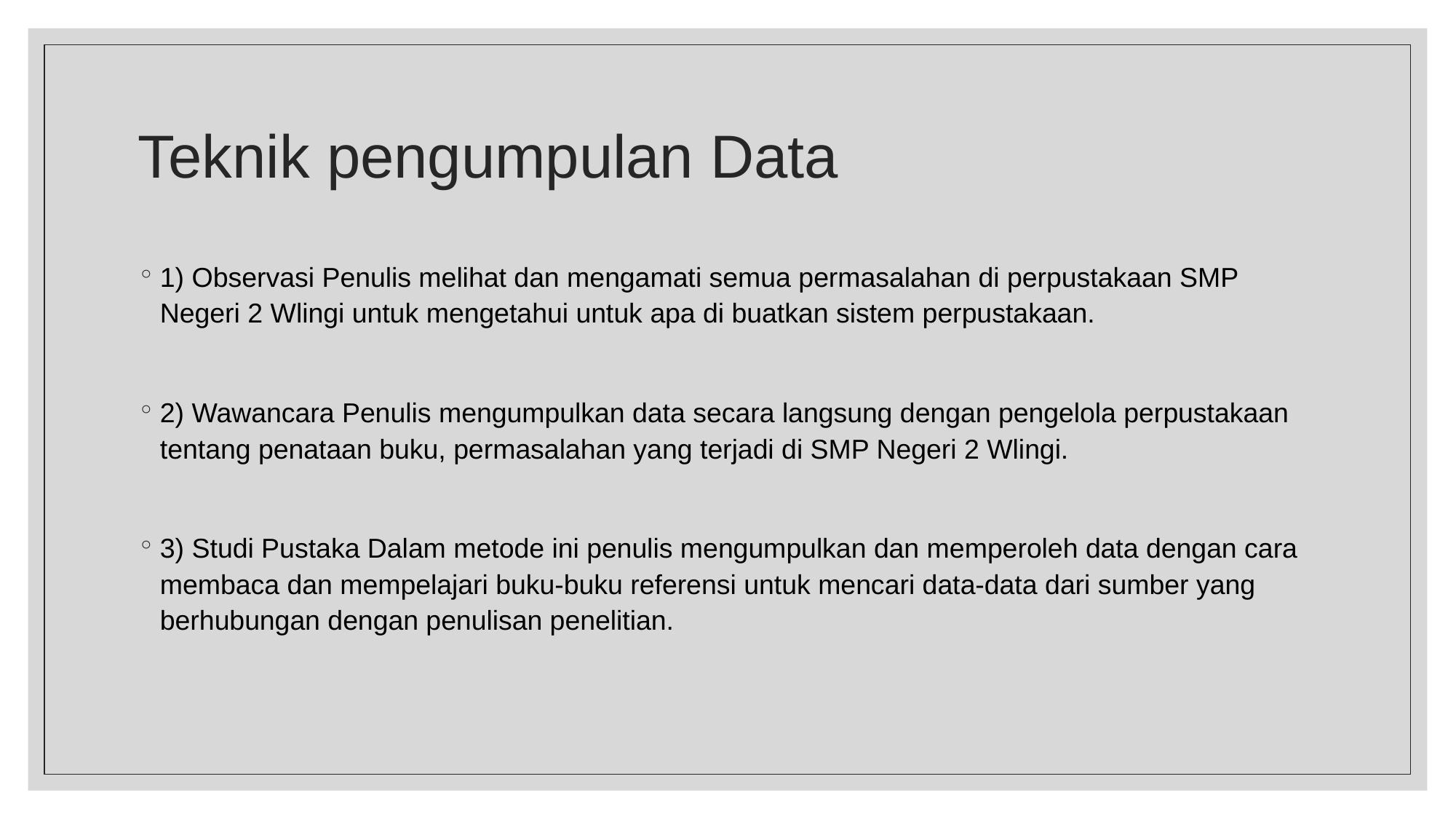

# Teknik pengumpulan Data
1) Observasi Penulis melihat dan mengamati semua permasalahan di perpustakaan SMP Negeri 2 Wlingi untuk mengetahui untuk apa di buatkan sistem perpustakaan.

2) Wawancara Penulis mengumpulkan data secara langsung dengan pengelola perpustakaan tentang penataan buku, permasalahan yang terjadi di SMP Negeri 2 Wlingi.

3) Studi Pustaka Dalam metode ini penulis mengumpulkan dan memperoleh data dengan cara membaca dan mempelajari buku-buku referensi untuk mencari data-data dari sumber yang berhubungan dengan penulisan penelitian.